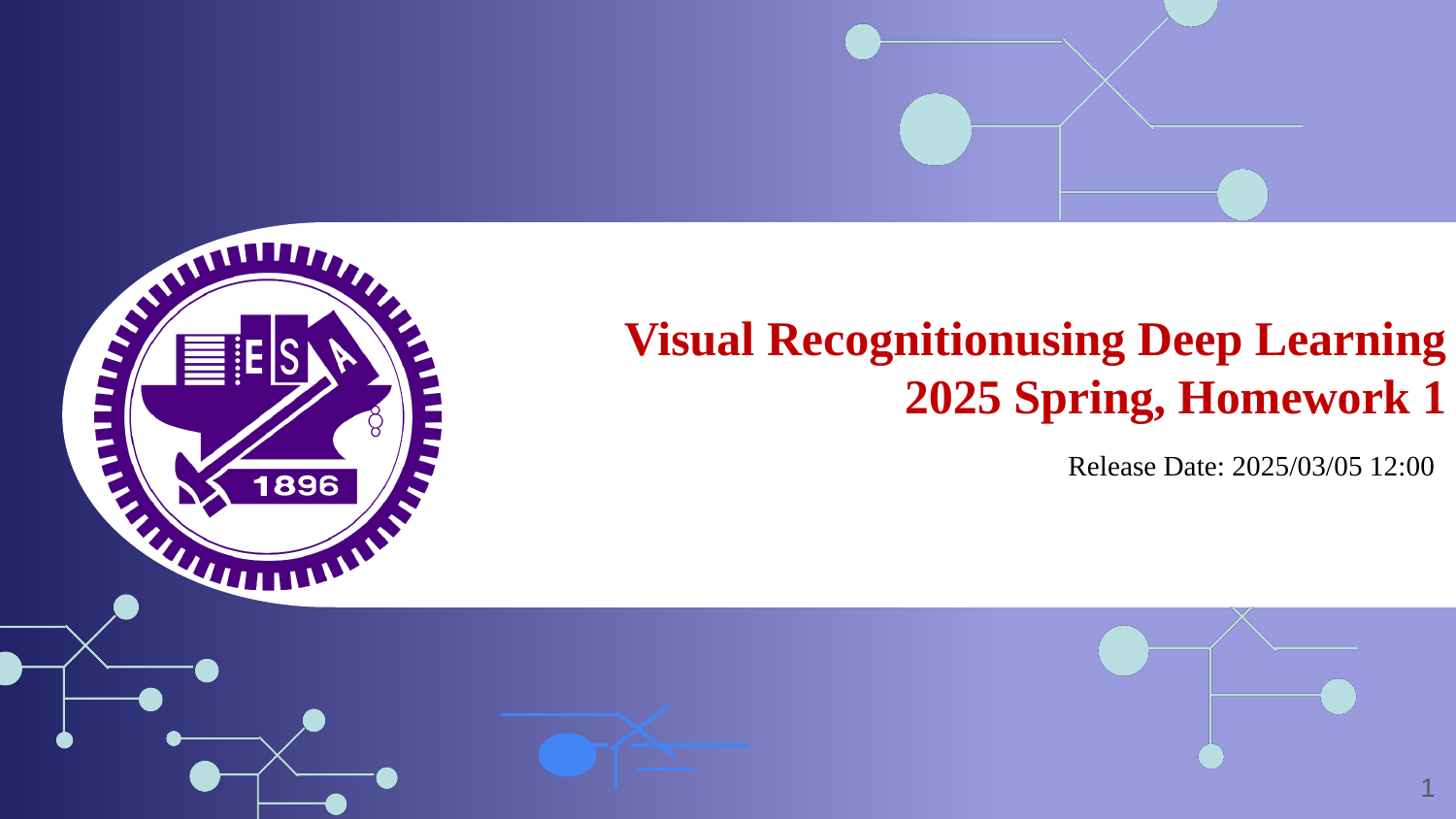

Visual Recognitionusing Deep Learning
2025 Spring, Homework 1
Release Date: 2025/03/05 12:00
1